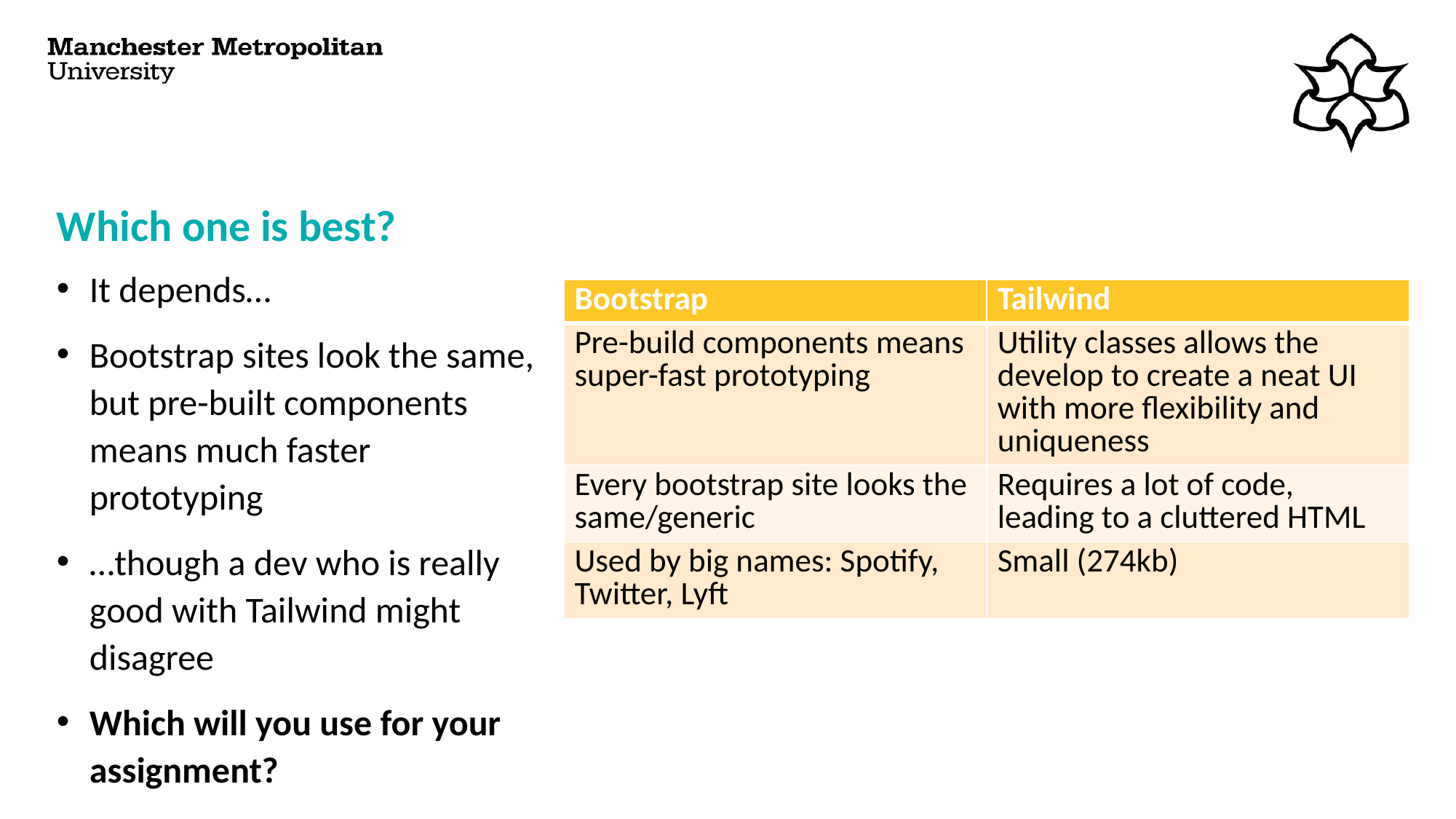

# Which one is best?
It depends…
Bootstrap sites look the same, but pre-built components means much faster prototyping
…though a dev who is really good with Tailwind might disagree
Which will you use for your assignment?
| Bootstrap | Tailwind |
| --- | --- |
| Pre-build components means super-fast prototyping | Utility classes allows the develop to create a neat UI with more flexibility and uniqueness |
| Every bootstrap site looks the same/generic | Requires a lot of code, leading to a cluttered HTML |
| Used by big names: Spotify, Twitter, Lyft | Small (274kb) |